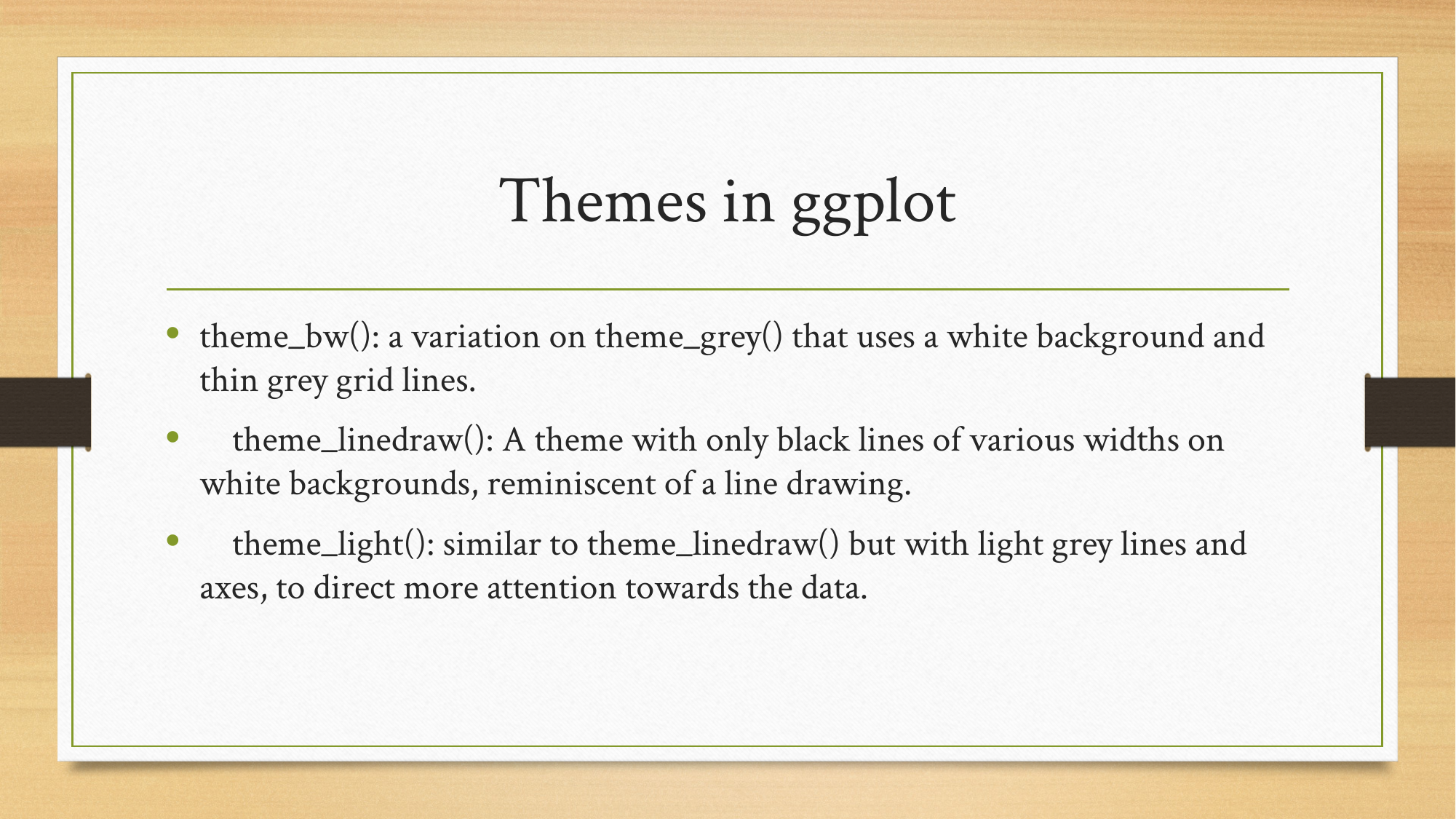

# Themes in ggplot
theme_bw(): a variation on theme_grey() that uses a white background and thin grey grid lines.
    theme_linedraw(): A theme with only black lines of various widths on white backgrounds, reminiscent of a line drawing.
    theme_light(): similar to theme_linedraw() but with light grey lines and axes, to direct more attention towards the data.